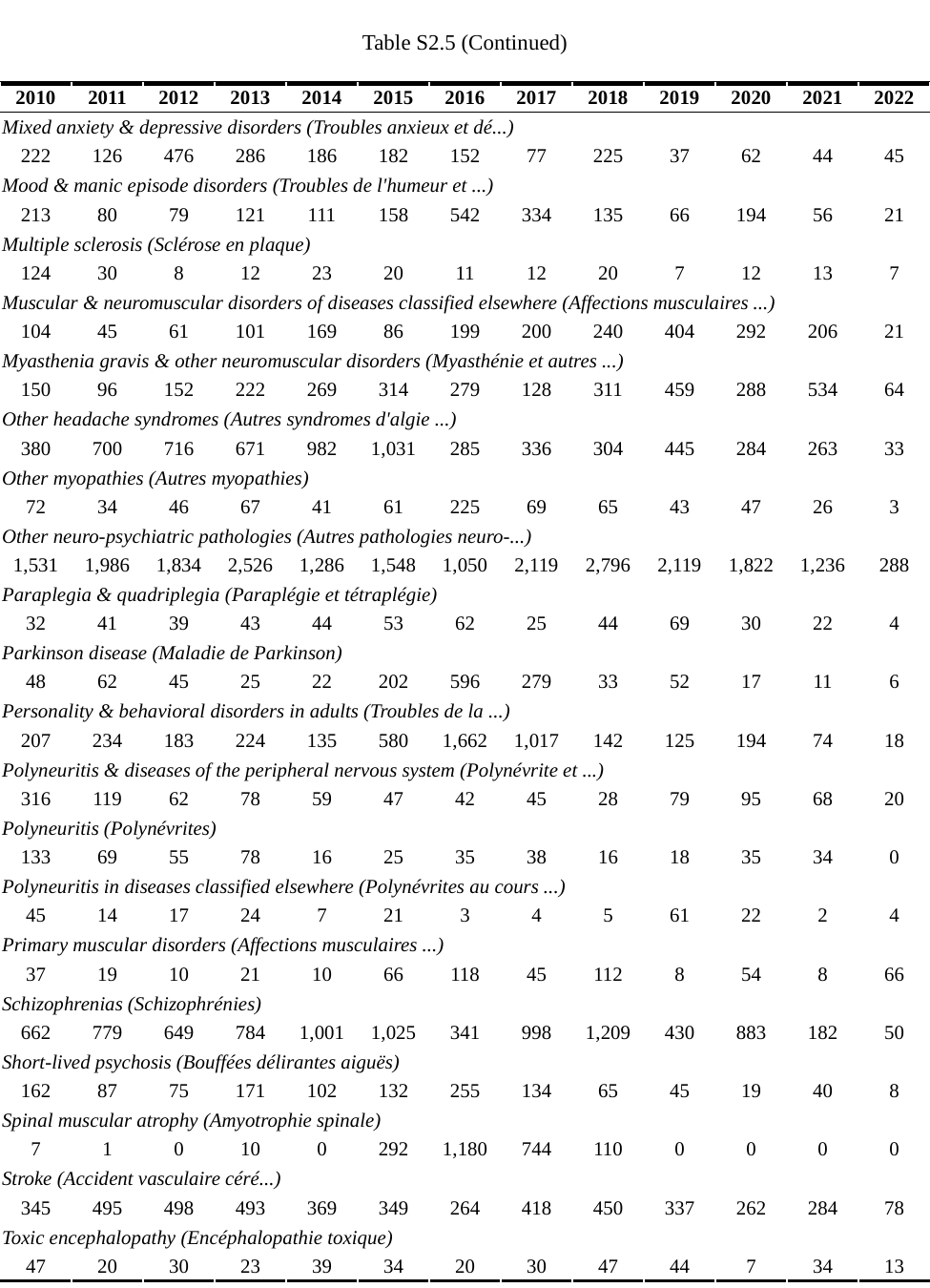

Table S2.5 (Continued)
| 2010 | 2011 | 2012 | 2013 | 2014 | 2015 | 2016 | 2017 | 2018 | 2019 | 2020 | 2021 | 2022 |
| --- | --- | --- | --- | --- | --- | --- | --- | --- | --- | --- | --- | --- |
| Mixed anxiety & depressive disorders (Troubles anxieux et dé...) |  |  |  |  |  |  |  |  |  |  |  |  |
| 222 | 126 | 476 | 286 | 186 | 182 | 152 | 77 | 225 | 37 | 62 | 44 | 45 |
| Mood & manic episode disorders (Troubles de l'humeur et ...) |  |  |  |  |  |  |  |  |  |  |  |  |
| 213 | 80 | 79 | 121 | 111 | 158 | 542 | 334 | 135 | 66 | 194 | 56 | 21 |
| Multiple sclerosis (Sclérose en plaque) |  |  |  |  |  |  |  |  |  |  |  |  |
| 124 | 30 | 8 | 12 | 23 | 20 | 11 | 12 | 20 | 7 | 12 | 13 | 7 |
| Muscular & neuromuscular disorders of diseases classified elsewhere (Affections musculaires ...) |  |  |  |  |  |  |  |  |  |  |  |  |
| 104 | 45 | 61 | 101 | 169 | 86 | 199 | 200 | 240 | 404 | 292 | 206 | 21 |
| Myasthenia gravis & other neuromuscular disorders (Myasthénie et autres ...) |  |  |  |  |  |  |  |  |  |  |  |  |
| 150 | 96 | 152 | 222 | 269 | 314 | 279 | 128 | 311 | 459 | 288 | 534 | 64 |
| Other headache syndromes (Autres syndromes d'algie ...) |  |  |  |  |  |  |  |  |  |  |  |  |
| 380 | 700 | 716 | 671 | 982 | 1,031 | 285 | 336 | 304 | 445 | 284 | 263 | 33 |
| Other myopathies (Autres myopathies) |  |  |  |  |  |  |  |  |  |  |  |  |
| 72 | 34 | 46 | 67 | 41 | 61 | 225 | 69 | 65 | 43 | 47 | 26 | 3 |
| Other neuro-psychiatric pathologies (Autres pathologies neuro-...) |  |  |  |  |  |  |  |  |  |  |  |  |
| 1,531 | 1,986 | 1,834 | 2,526 | 1,286 | 1,548 | 1,050 | 2,119 | 2,796 | 2,119 | 1,822 | 1,236 | 288 |
| Paraplegia & quadriplegia (Paraplégie et tétraplégie) |  |  |  |  |  |  |  |  |  |  |  |  |
| 32 | 41 | 39 | 43 | 44 | 53 | 62 | 25 | 44 | 69 | 30 | 22 | 4 |
| Parkinson disease (Maladie de Parkinson) |  |  |  |  |  |  |  |  |  |  |  |  |
| 48 | 62 | 45 | 25 | 22 | 202 | 596 | 279 | 33 | 52 | 17 | 11 | 6 |
| Personality & behavioral disorders in adults (Troubles de la ...) |  |  |  |  |  |  |  |  |  |  |  |  |
| 207 | 234 | 183 | 224 | 135 | 580 | 1,662 | 1,017 | 142 | 125 | 194 | 74 | 18 |
| Polyneuritis & diseases of the peripheral nervous system (Polynévrite et ...) |  |  |  |  |  |  |  |  |  |  |  |  |
| 316 | 119 | 62 | 78 | 59 | 47 | 42 | 45 | 28 | 79 | 95 | 68 | 20 |
| Polyneuritis (Polynévrites) |  |  |  |  |  |  |  |  |  |  |  |  |
| 133 | 69 | 55 | 78 | 16 | 25 | 35 | 38 | 16 | 18 | 35 | 34 | 0 |
| Polyneuritis in diseases classified elsewhere (Polynévrites au cours ...) |  |  |  |  |  |  |  |  |  |  |  |  |
| 45 | 14 | 17 | 24 | 7 | 21 | 3 | 4 | 5 | 61 | 22 | 2 | 4 |
| Primary muscular disorders (Affections musculaires ...) |  |  |  |  |  |  |  |  |  |  |  |  |
| 37 | 19 | 10 | 21 | 10 | 66 | 118 | 45 | 112 | 8 | 54 | 8 | 66 |
| Schizophrenias (Schizophrénies) |  |  |  |  |  |  |  |  |  |  |  |  |
| 662 | 779 | 649 | 784 | 1,001 | 1,025 | 341 | 998 | 1,209 | 430 | 883 | 182 | 50 |
| Short-lived psychosis (Bouffées délirantes aiguës) |  |  |  |  |  |  |  |  |  |  |  |  |
| 162 | 87 | 75 | 171 | 102 | 132 | 255 | 134 | 65 | 45 | 19 | 40 | 8 |
| Spinal muscular atrophy (Amyotrophie spinale) |  |  |  |  |  |  |  |  |  |  |  |  |
| 7 | 1 | 0 | 10 | 0 | 292 | 1,180 | 744 | 110 | 0 | 0 | 0 | 0 |
| Stroke (Accident vasculaire céré...) |  |  |  |  |  |  |  |  |  |  |  |  |
| 345 | 495 | 498 | 493 | 369 | 349 | 264 | 418 | 450 | 337 | 262 | 284 | 78 |
| Toxic encephalopathy (Encéphalopathie toxique) |  |  |  |  |  |  |  |  |  |  |  |  |
| 47 | 20 | 30 | 23 | 39 | 34 | 20 | 30 | 47 | 44 | 7 | 34 | 13 |